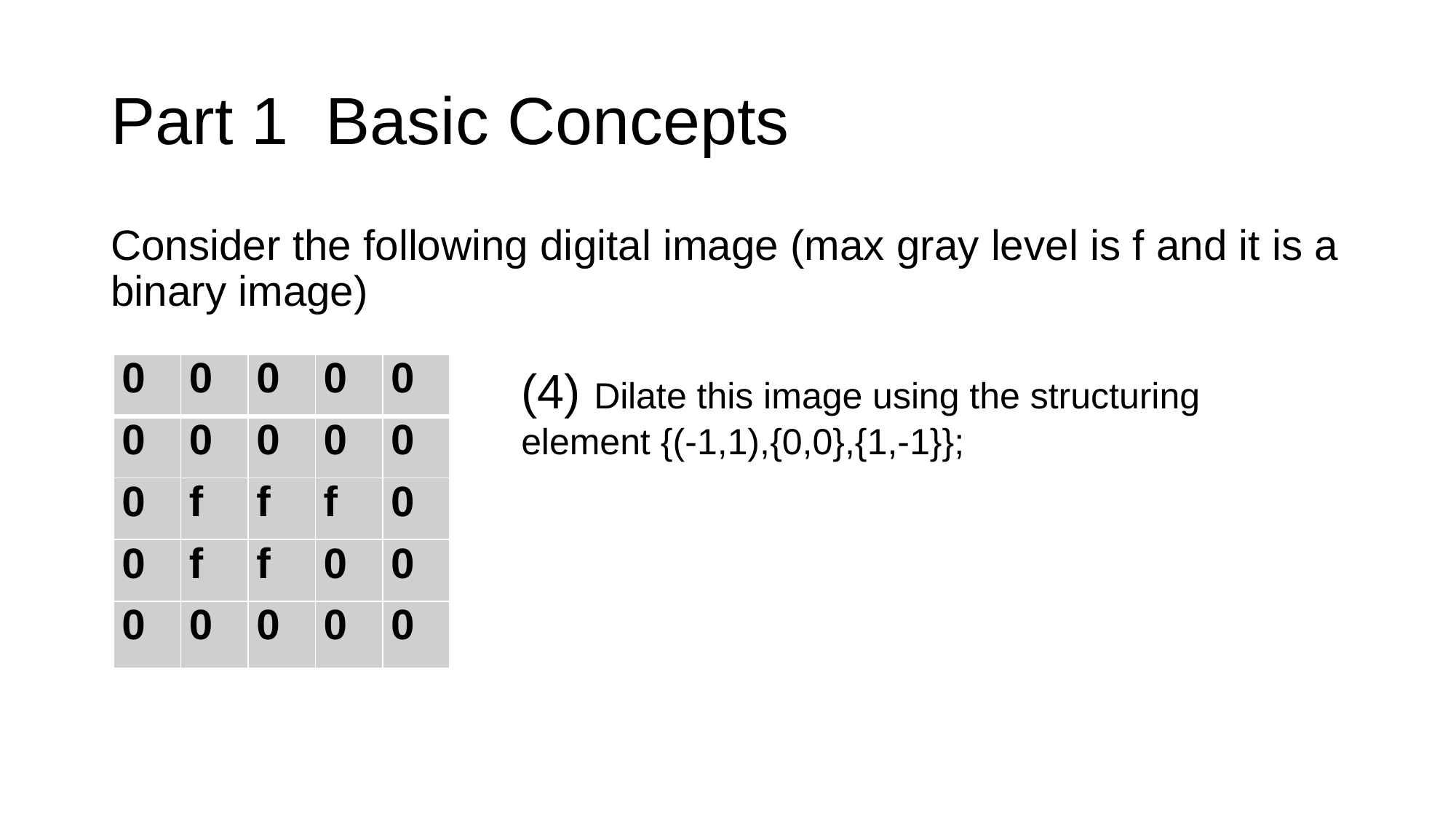

# Part 1  Basic Concepts
Consider the following digital image (max gray level is f and it is a binary image)

| 0 | 0 | 0 | 0 | 0 |
| --- | --- | --- | --- | --- |
| 0 | 0 | 0 | 0 | 0 |
| 0 | f | f | f | 0 |
| 0 | f | f | 0 | 0 |
| 0 | 0 | 0 | 0 | 0 |
(4) Dilate this image using the structuring element {(-1,1),{0,0},{1,-1}};